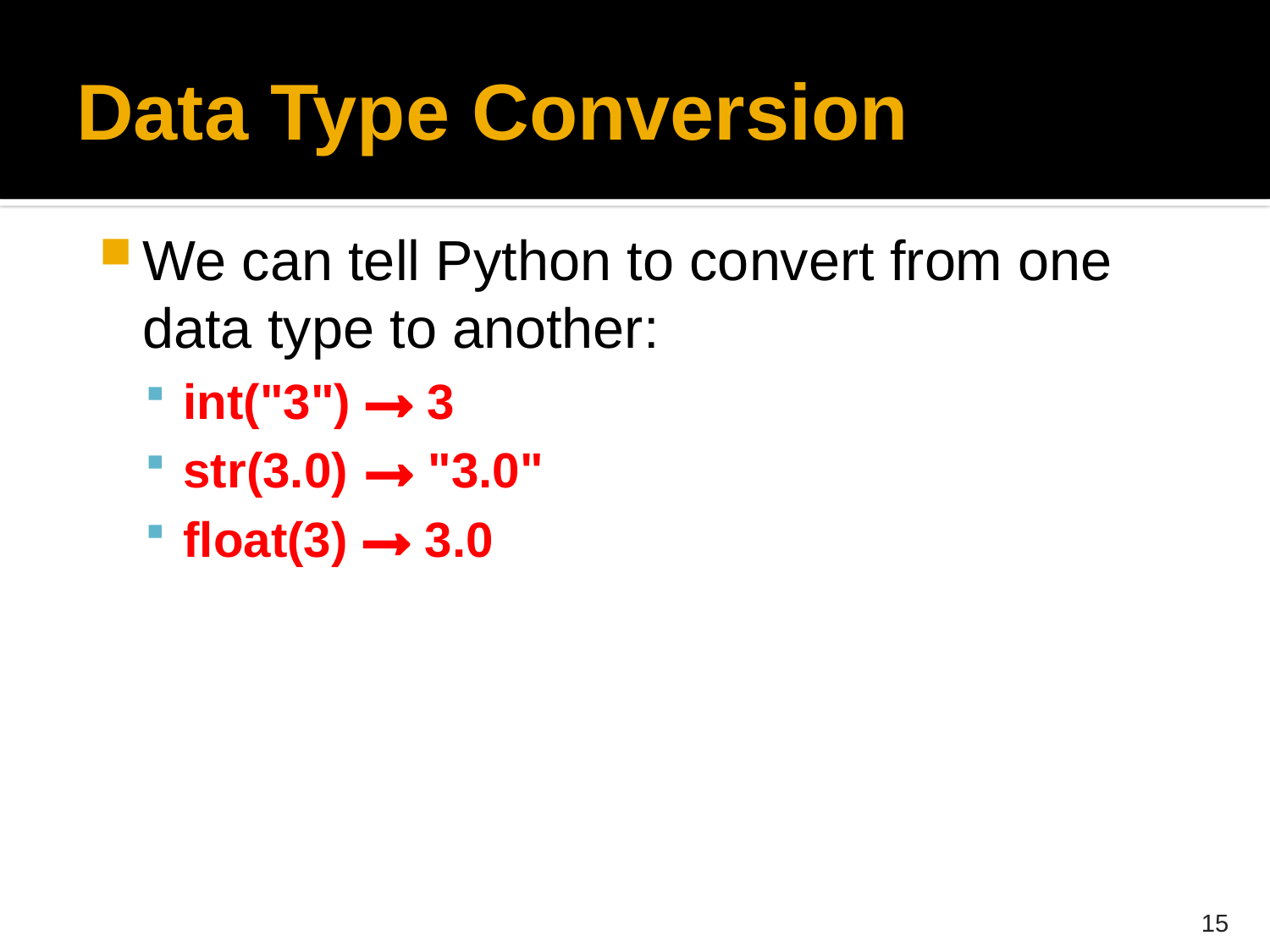

# Data Type Conversion
We can tell Python to convert from one data type to another:
int("3") → 3
str(3.0) → "3.0"
float(3) → 3.0

15